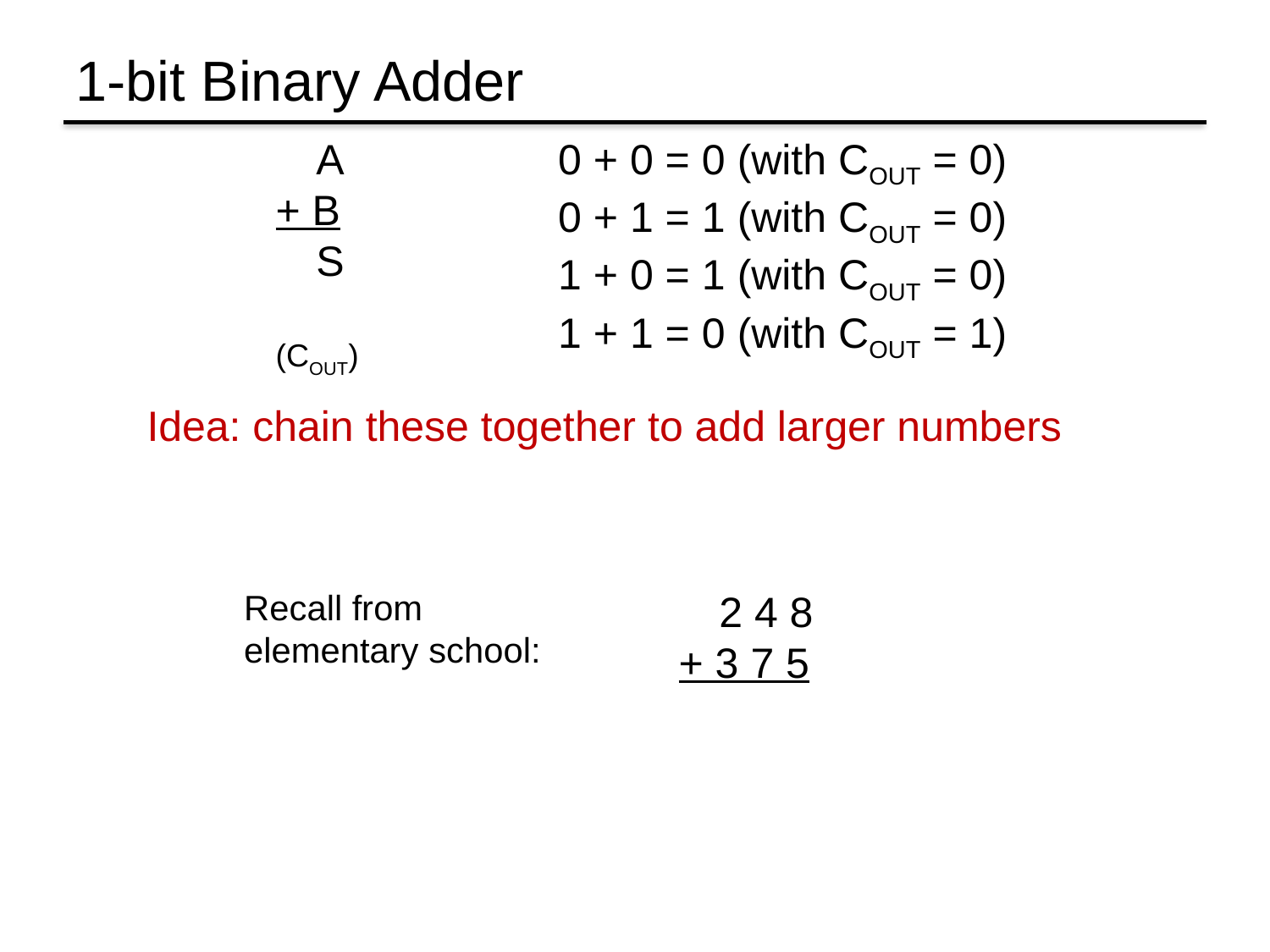

# 1-bit Binary Adder
    A
+ B
    S
     (COUT)
0 + 0 = 0 (with COUT = 0)
0 + 1 = 1 (with COUT = 0)
1 + 0 = 1 (with COUT = 0)
1 + 1 = 0 (with COUT = 1)
Idea: chain these together to add larger numbers
Recall from elementary school:
    2 4 8
+ 3 7 5